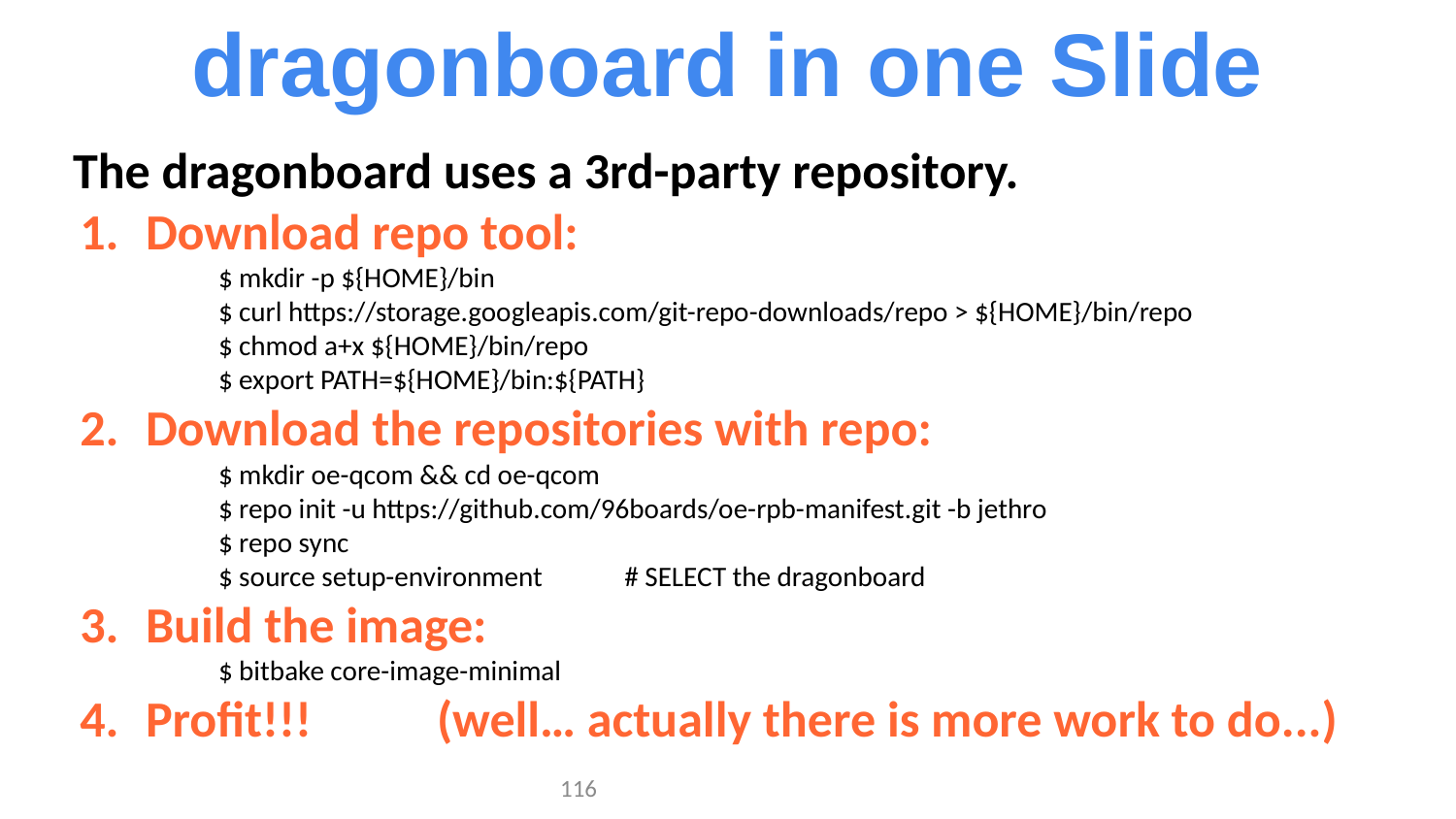

dragonboard in one Slide
The dragonboard uses a 3rd-party repository.
Download repo tool:
$ mkdir -p ${HOME}/bin
$ curl https://storage.googleapis.com/git-repo-downloads/repo > ${HOME}/bin/repo
$ chmod a+x ${HOME}/bin/repo
$ export PATH=${HOME}/bin:${PATH}
Download the repositories with repo:
$ mkdir oe-qcom && cd oe-qcom
$ repo init -u https://github.com/96boards/oe-rpb-manifest.git -b jethro
$ repo sync
$ source setup-environment             # SELECT the dragonboard
Build the image:
$ bitbake core-image-minimal
Profit!!!	(well… actually there is more work to do...)
116